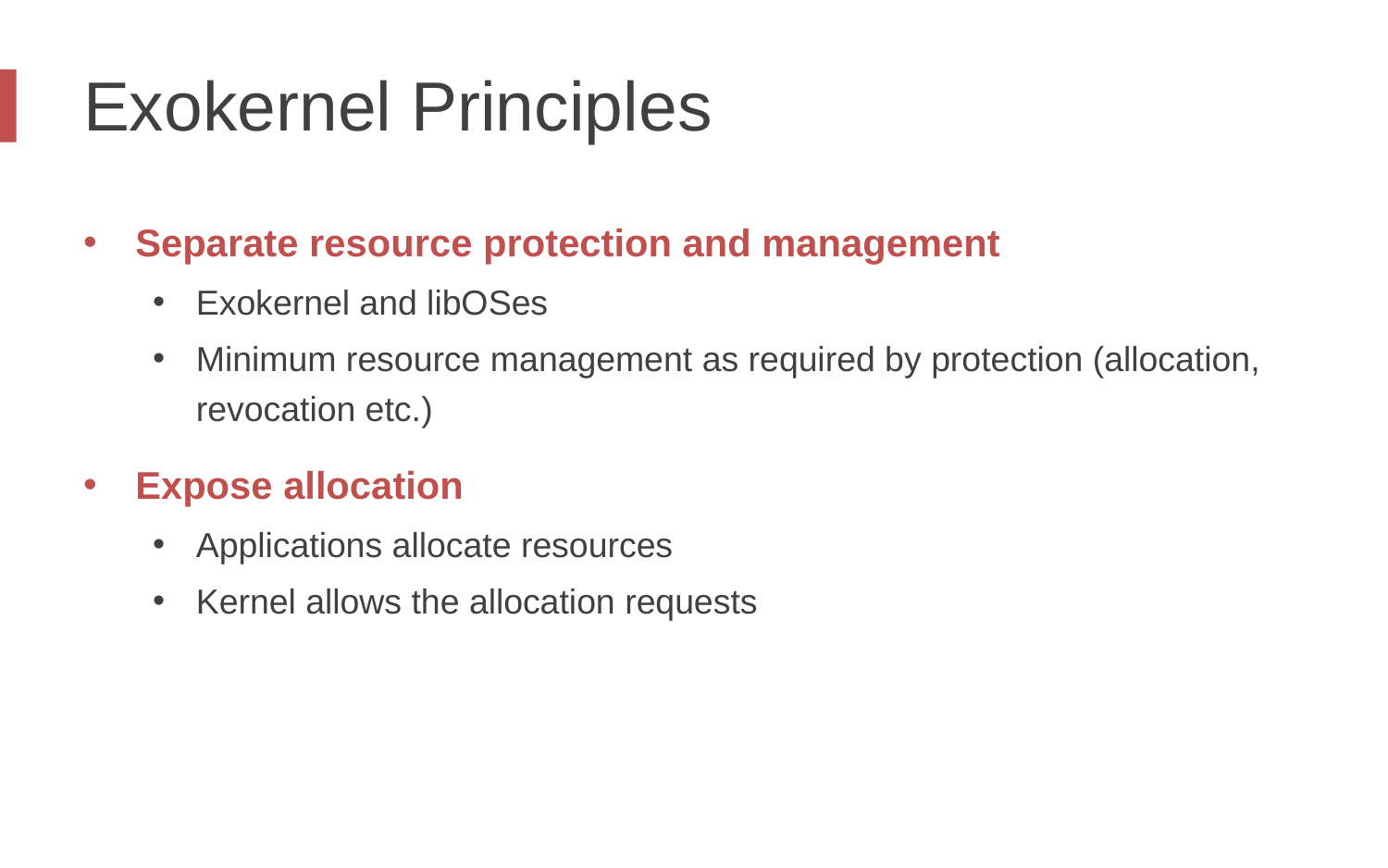

# Exokernel Principles
Separate resource protection and management
Exokernel and libOSes
Minimum resource management as required by protection (allocation, revocation etc.)
Expose allocation
Applications allocate resources
Kernel allows the allocation requests